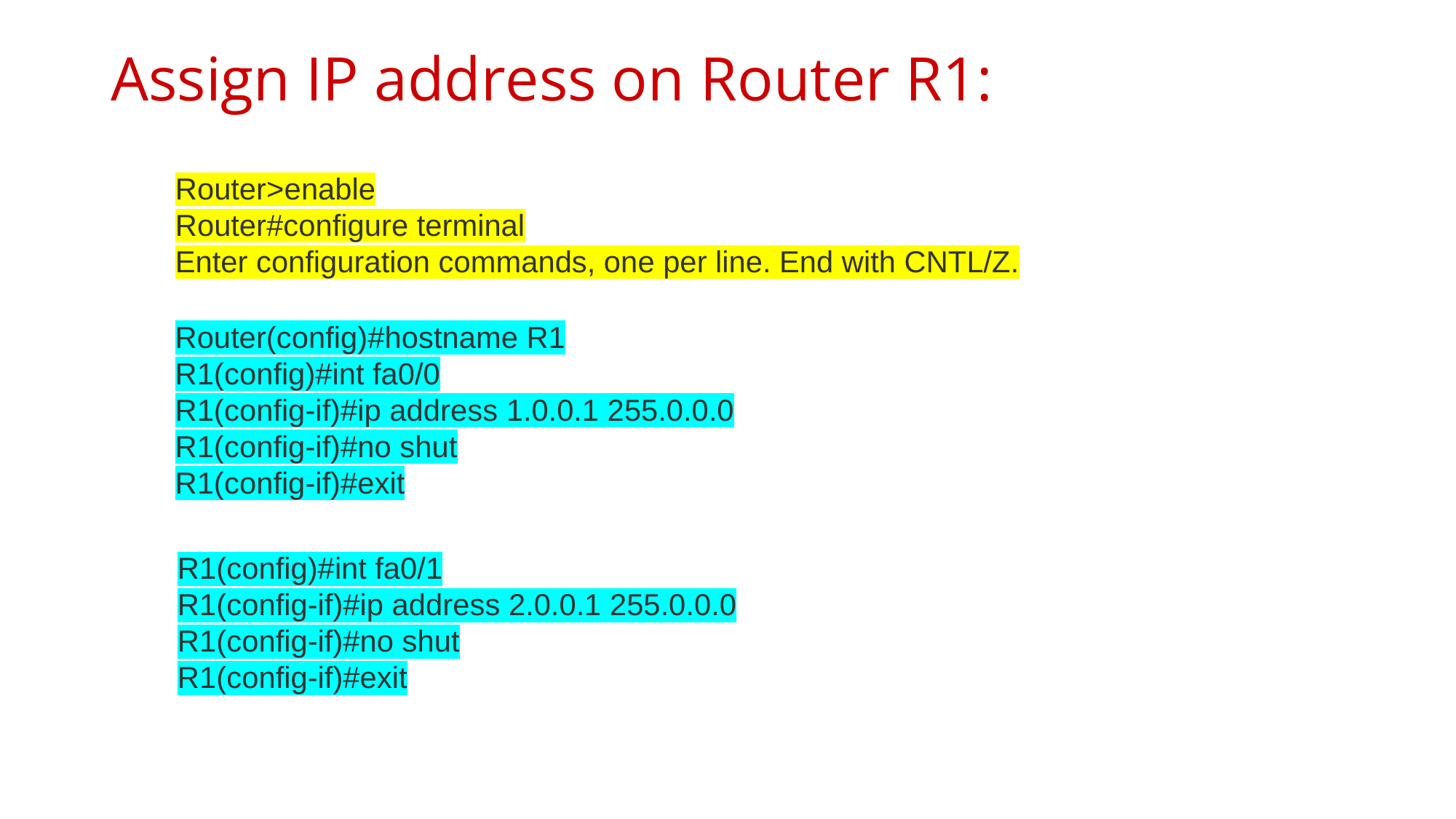

# Assign IP address on Router R1:
Router>enable
Router#configure terminal
Enter configuration commands, one per line. End with CNTL/Z.
Router(config)#hostname R1
R1(config)#int fa0/0
R1(config-if)#ip address 1.0.0.1 255.0.0.0
R1(config-if)#no shut
R1(config-if)#exit
R1(config)#int fa0/1
R1(config-if)#ip address 2.0.0.1 255.0.0.0
R1(config-if)#no shut
R1(config-if)#exit